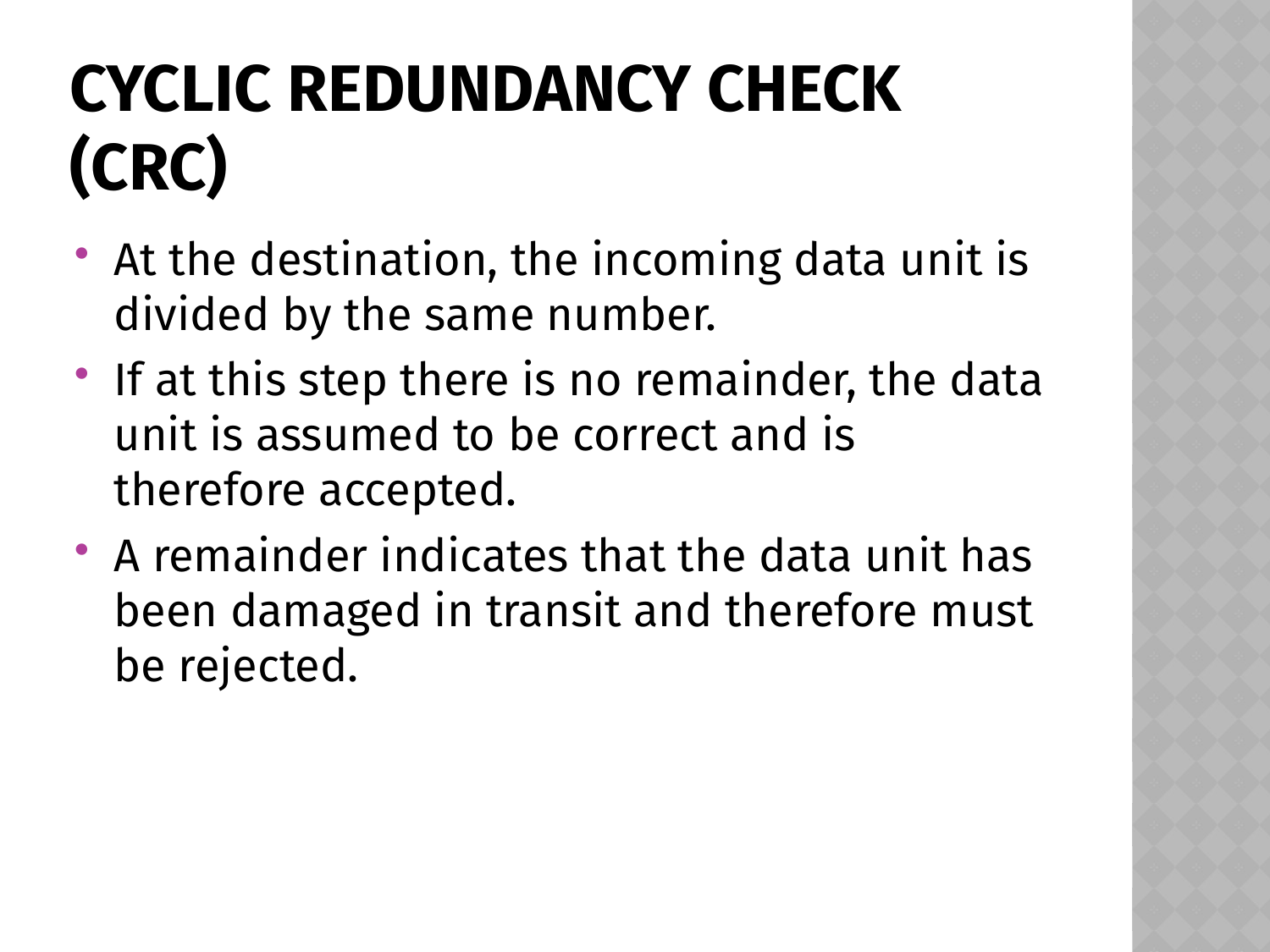

# Cyclic Redundancy Check  (CRC)
At the destination, the incoming data unit is divided by the same number.
If at this step there is no remainder, the data unit is assumed to be correct and is therefore accepted.
A remainder indicates that the data unit has been damaged in transit and therefore must be rejected.